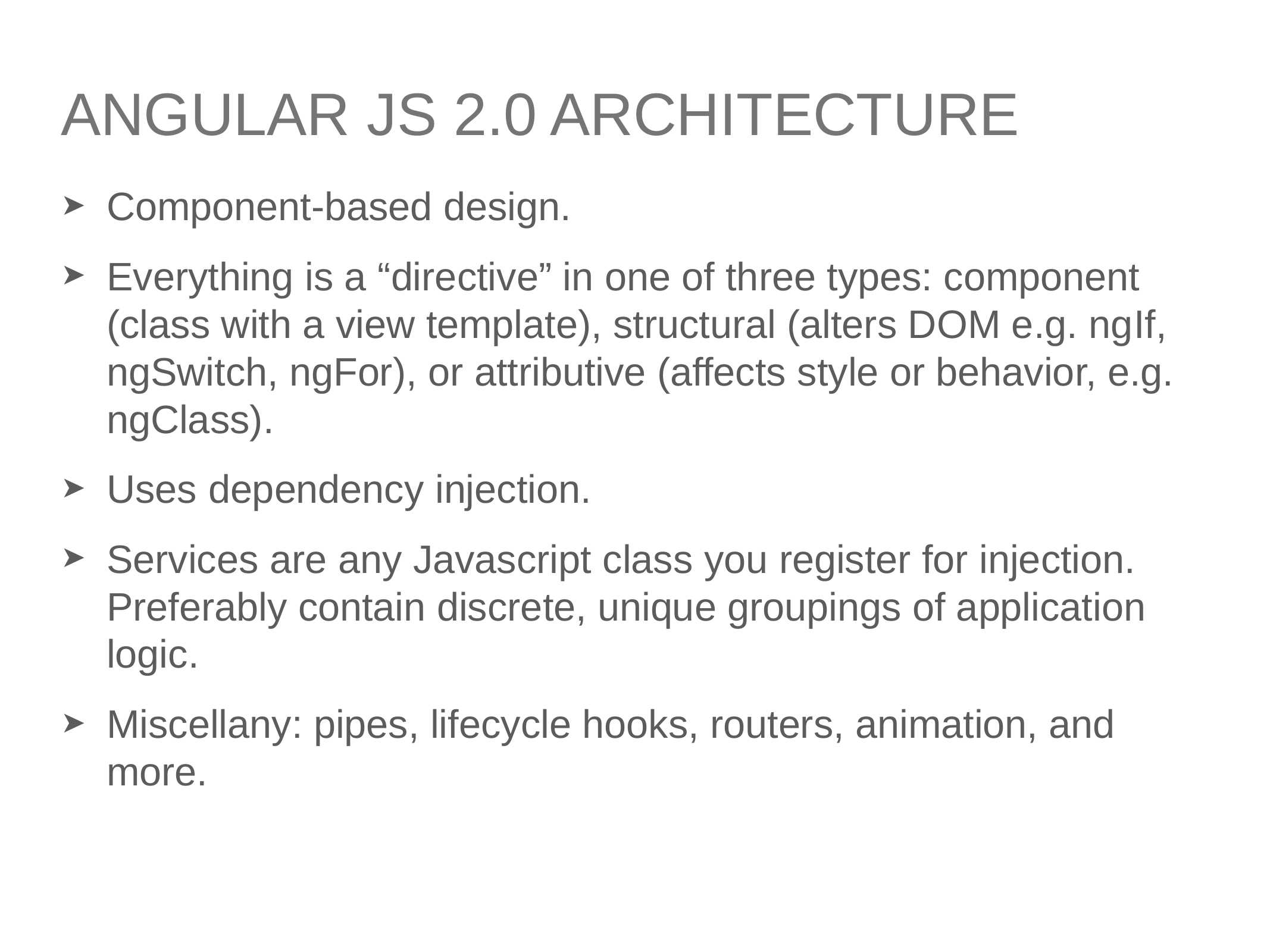

# Angular JS 2.0 Architecture

Component-based design.
Everything is a “directive” in one of three types: component (class with a view template), structural (alters DOM e.g. ngIf, ngSwitch, ngFor), or attributive (affects style or behavior, e.g. ngClass).
Uses dependency injection.
Services are any Javascript class you register for injection. Preferably contain discrete, unique groupings of application logic.
Miscellany: pipes, lifecycle hooks, routers, animation, and more.